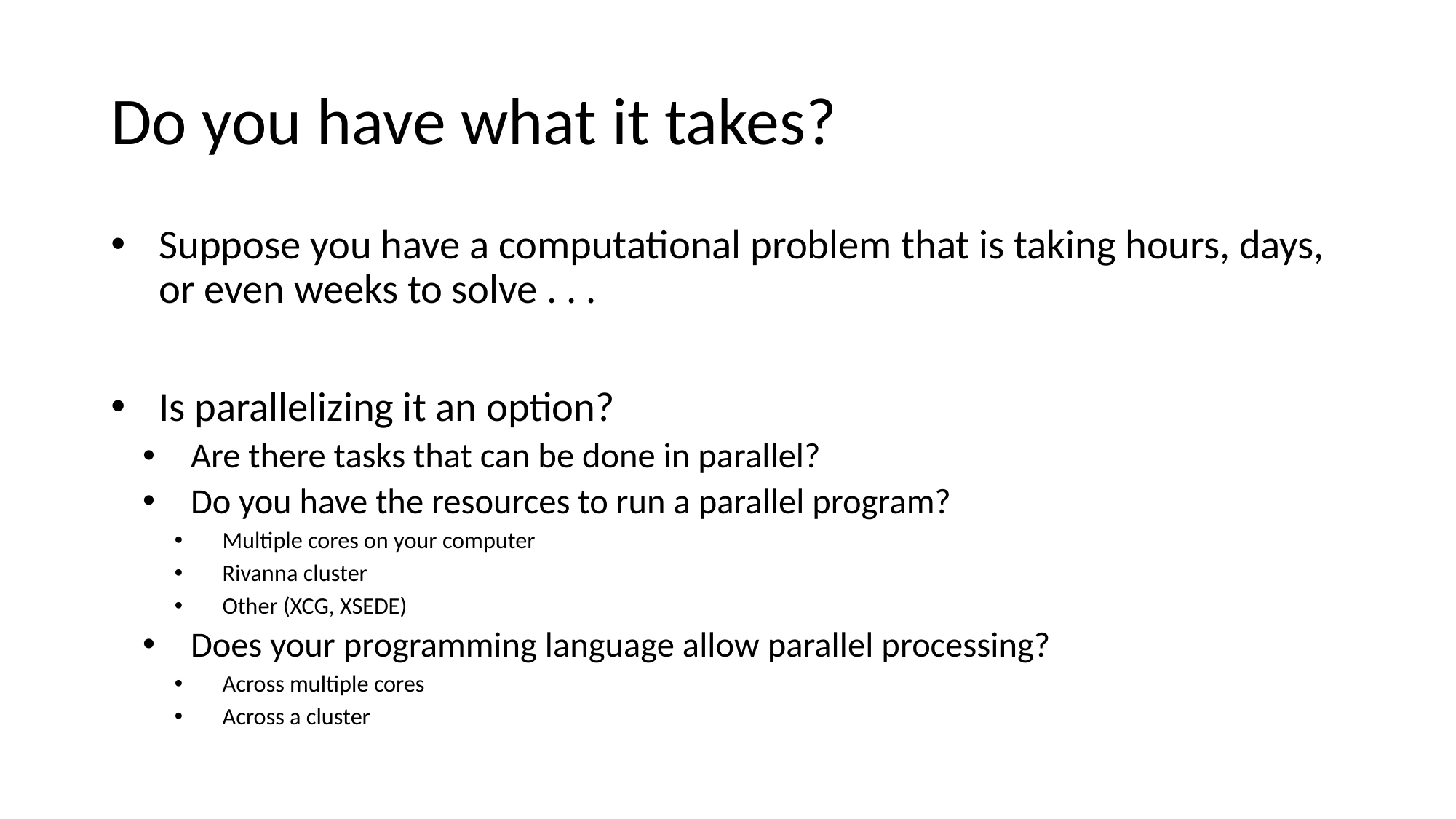

# Do you have what it takes?
Suppose you have a computational problem that is taking hours, days, or even weeks to solve . . .

Is parallelizing it an option?
Are there tasks that can be done in parallel?
Do you have the resources to run a parallel program?
Multiple cores on your computer
Rivanna cluster
Other (XCG, XSEDE)
Does your programming language allow parallel processing?
Across multiple cores
Across a cluster